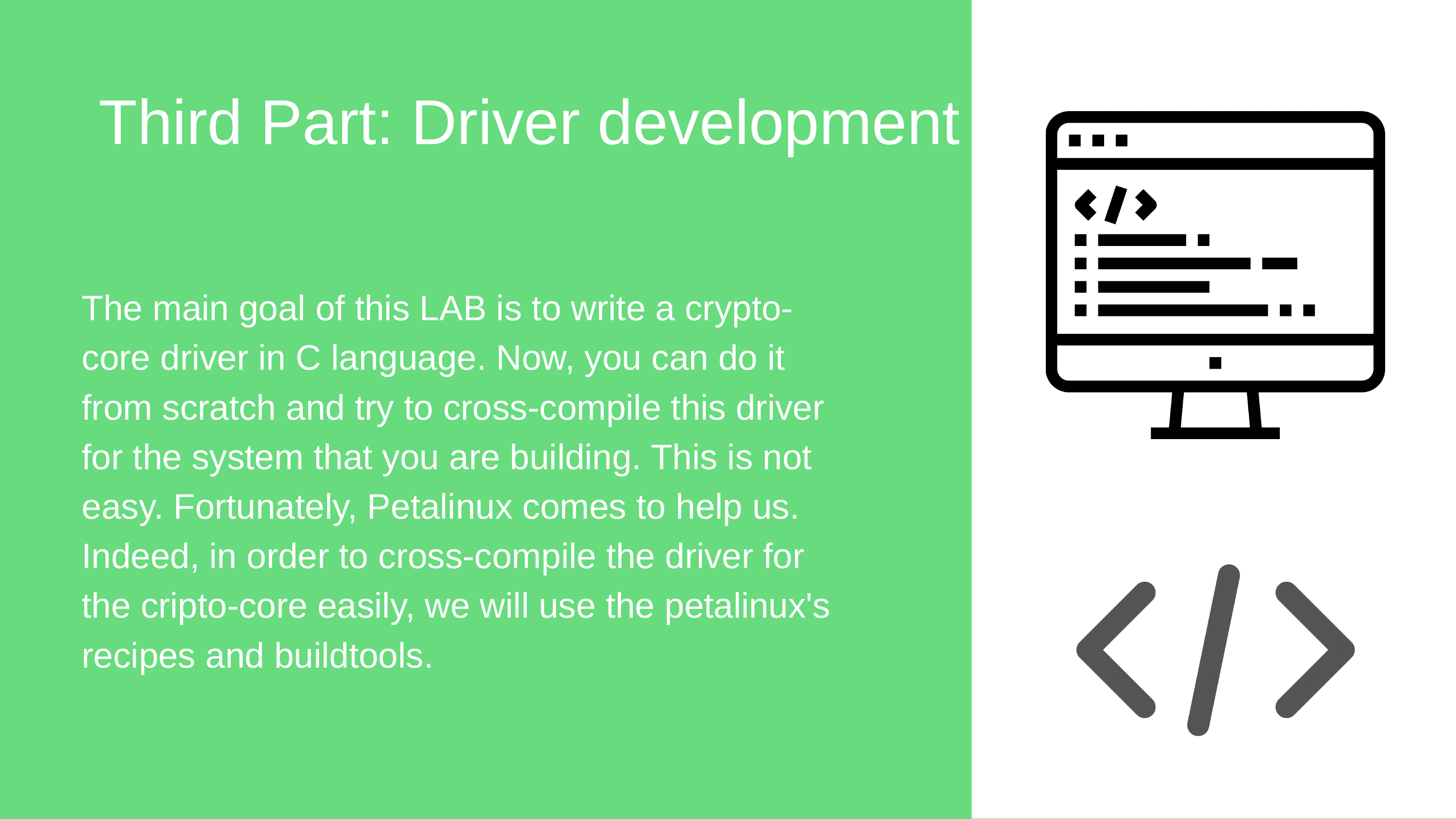

Third Part: Driver development

The main goal of this LAB is to write a crypto-core driver in C language. Now, you can do it from scratch and try to cross-compile this driver for the system that you are building. This is not easy. Fortunately, Petalinux comes to help us. Indeed, in order to cross-compile the driver for the cripto-core easily, we will use the petalinux's recipes and buildtools.